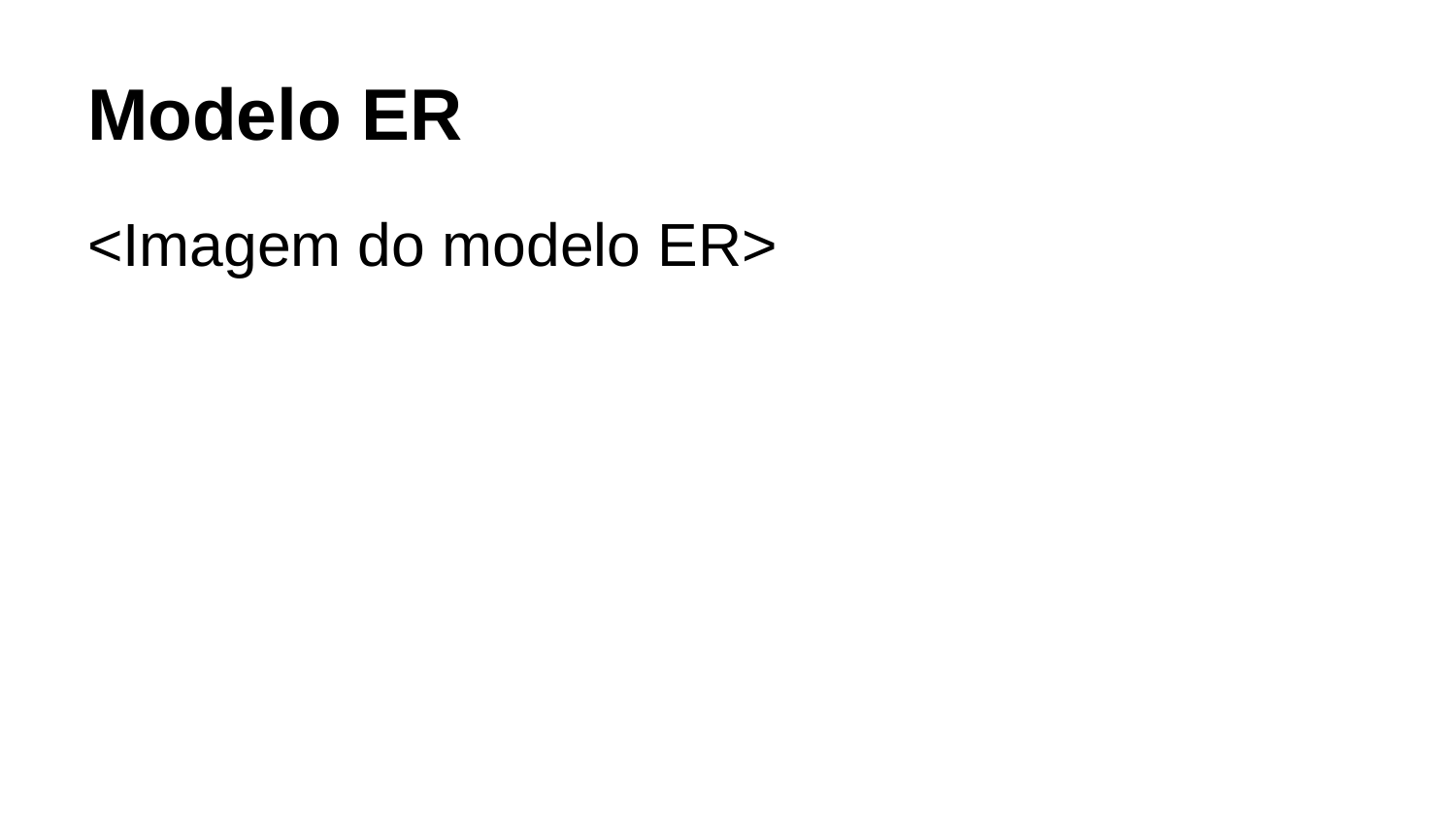

# Modelo ER
<Imagem do modelo ER>